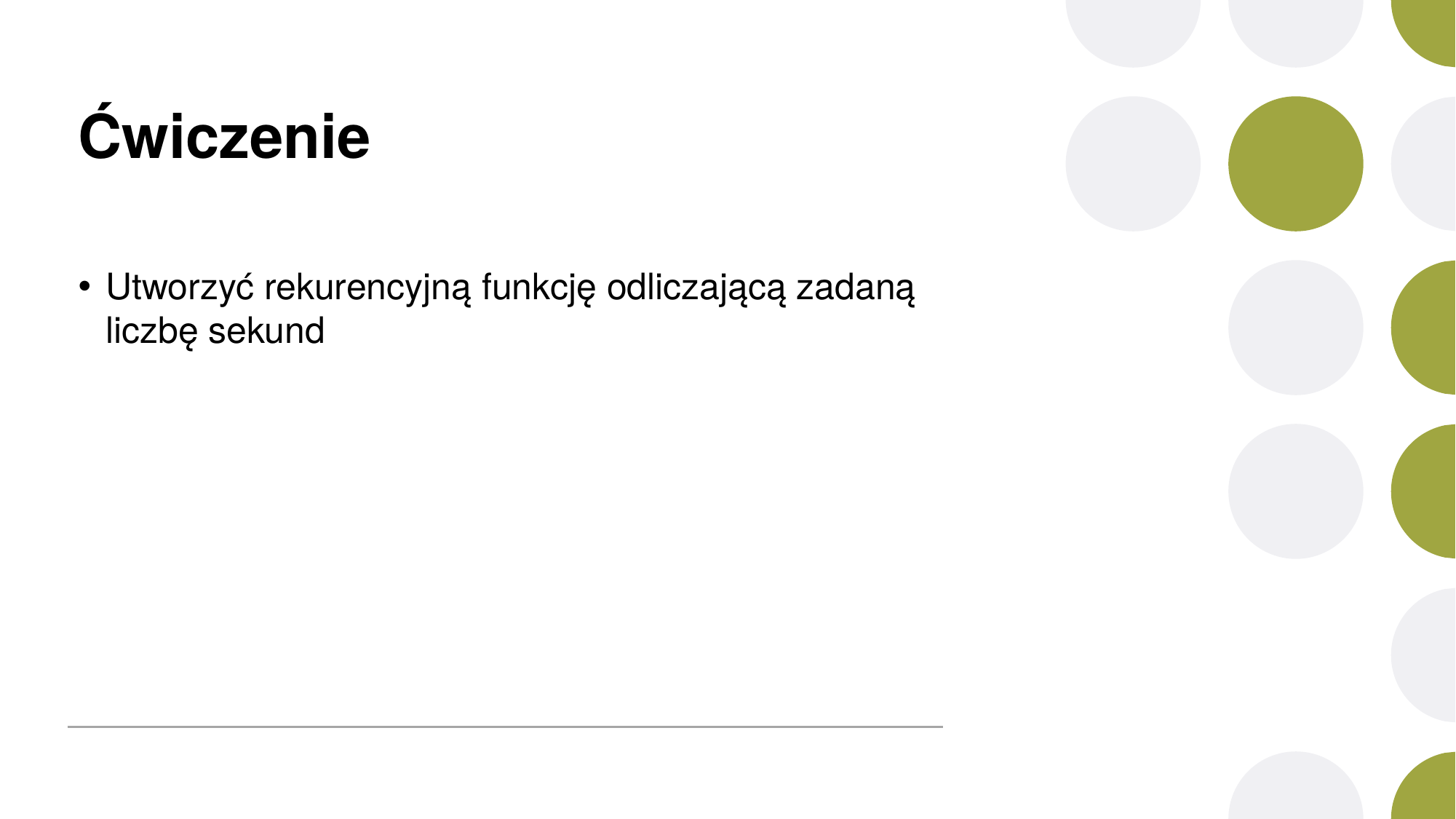

# Ćwiczenie
Utworzyć rekurencyjną funkcję odliczającą zadaną liczbę sekund